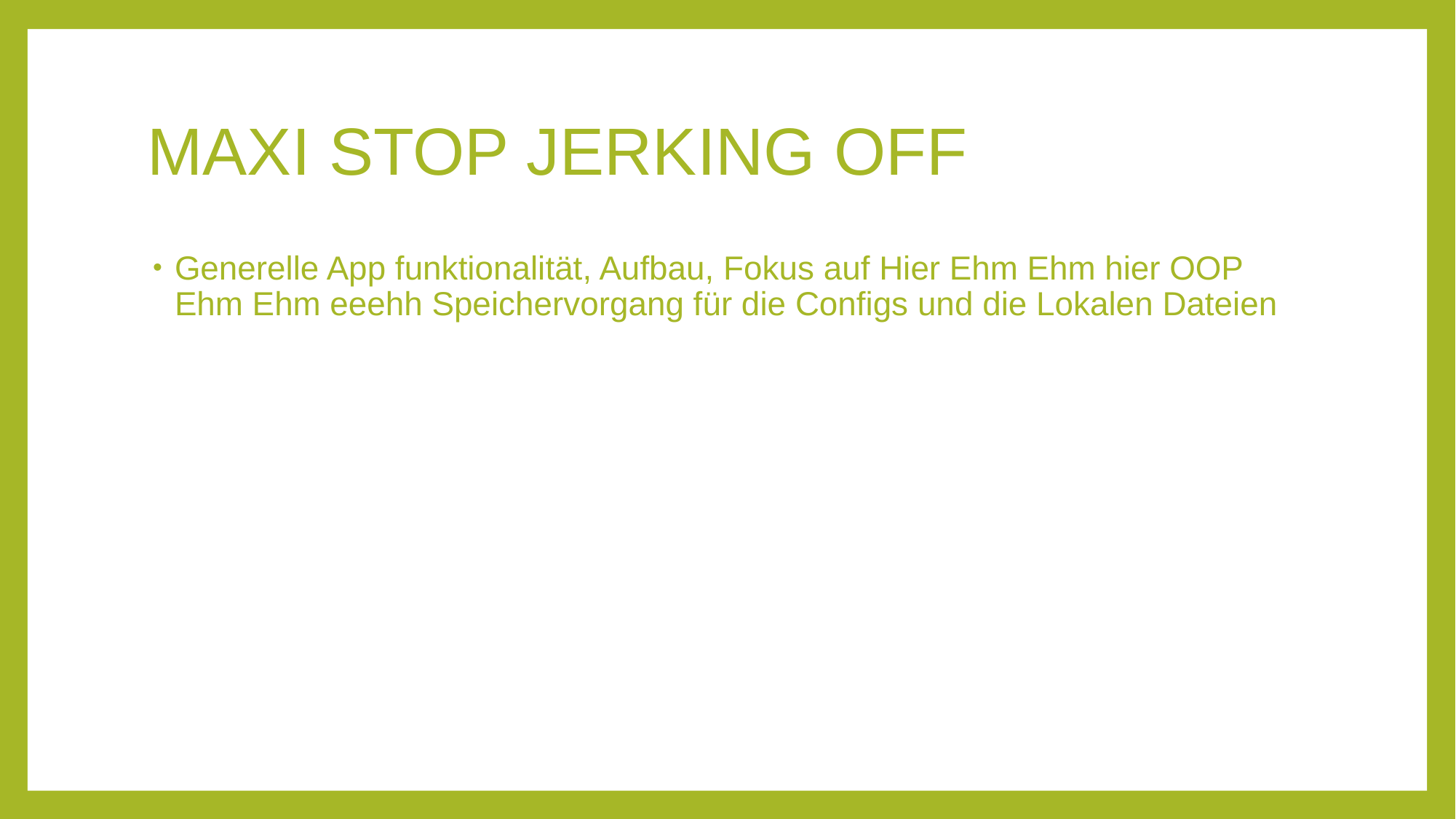

# MAXI STOP JERKING OFF
Generelle App funktionalität, Aufbau, Fokus auf Hier Ehm Ehm hier OOP Ehm Ehm eeehh Speichervorgang für die Configs und die Lokalen Dateien